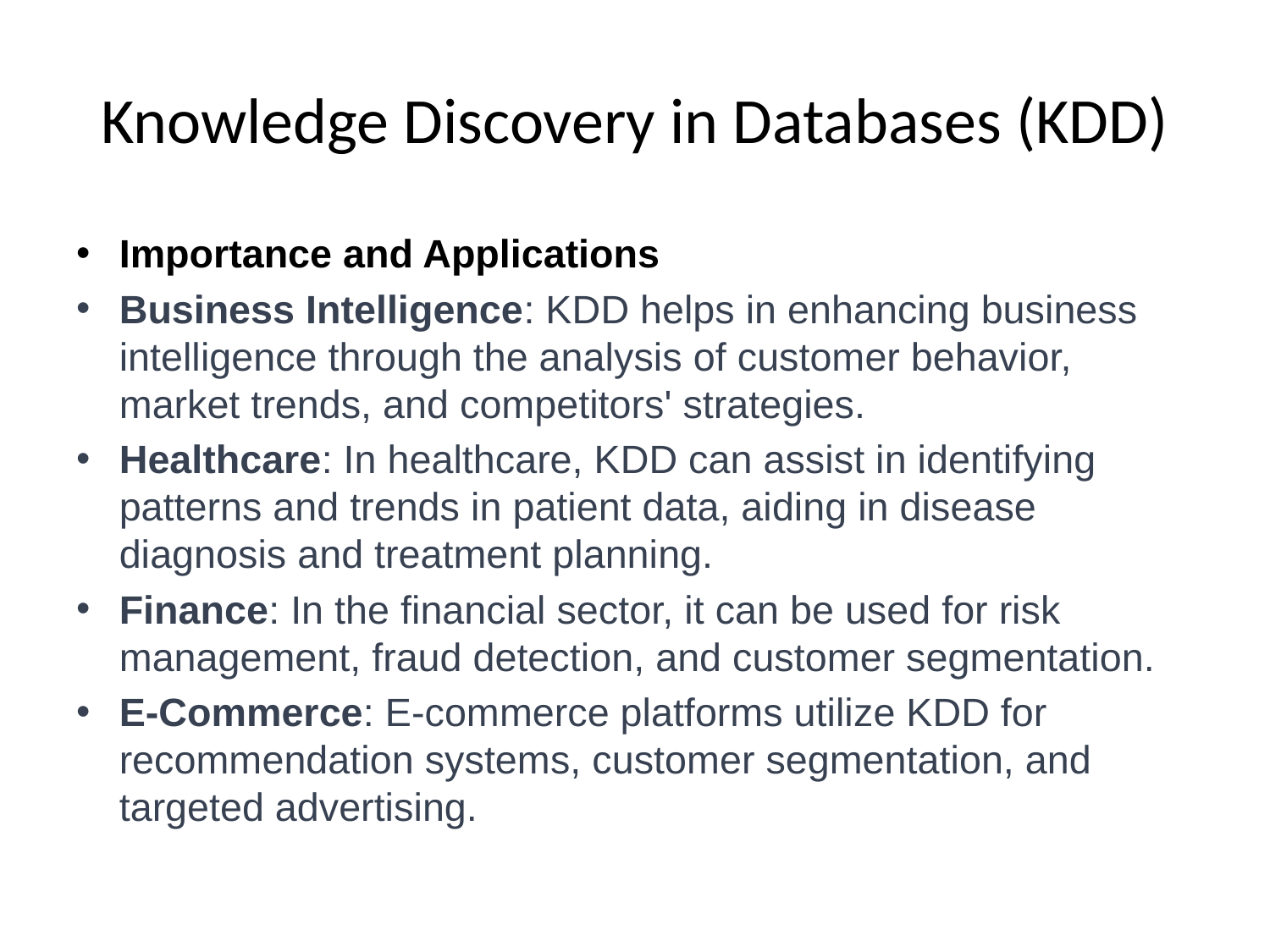

# Knowledge Discovery in Databases (KDD)
Importance and Applications
Business Intelligence: KDD helps in enhancing business intelligence through the analysis of customer behavior, market trends, and competitors' strategies.
Healthcare: In healthcare, KDD can assist in identifying patterns and trends in patient data, aiding in disease diagnosis and treatment planning.
Finance: In the financial sector, it can be used for risk management, fraud detection, and customer segmentation.
E-Commerce: E-commerce platforms utilize KDD for recommendation systems, customer segmentation, and targeted advertising.